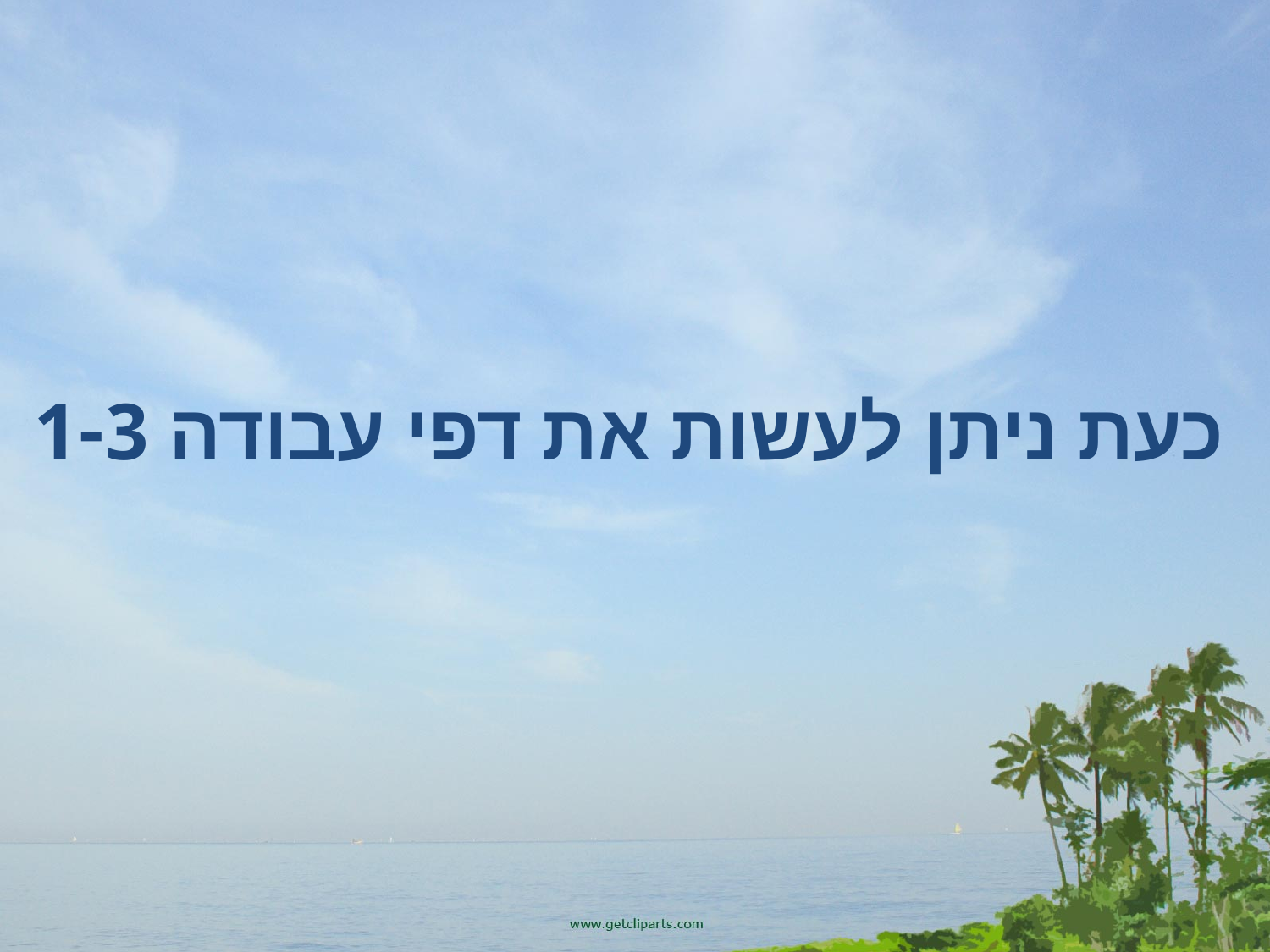

כעת ניתן לעשות את דפי עבודה 1-3